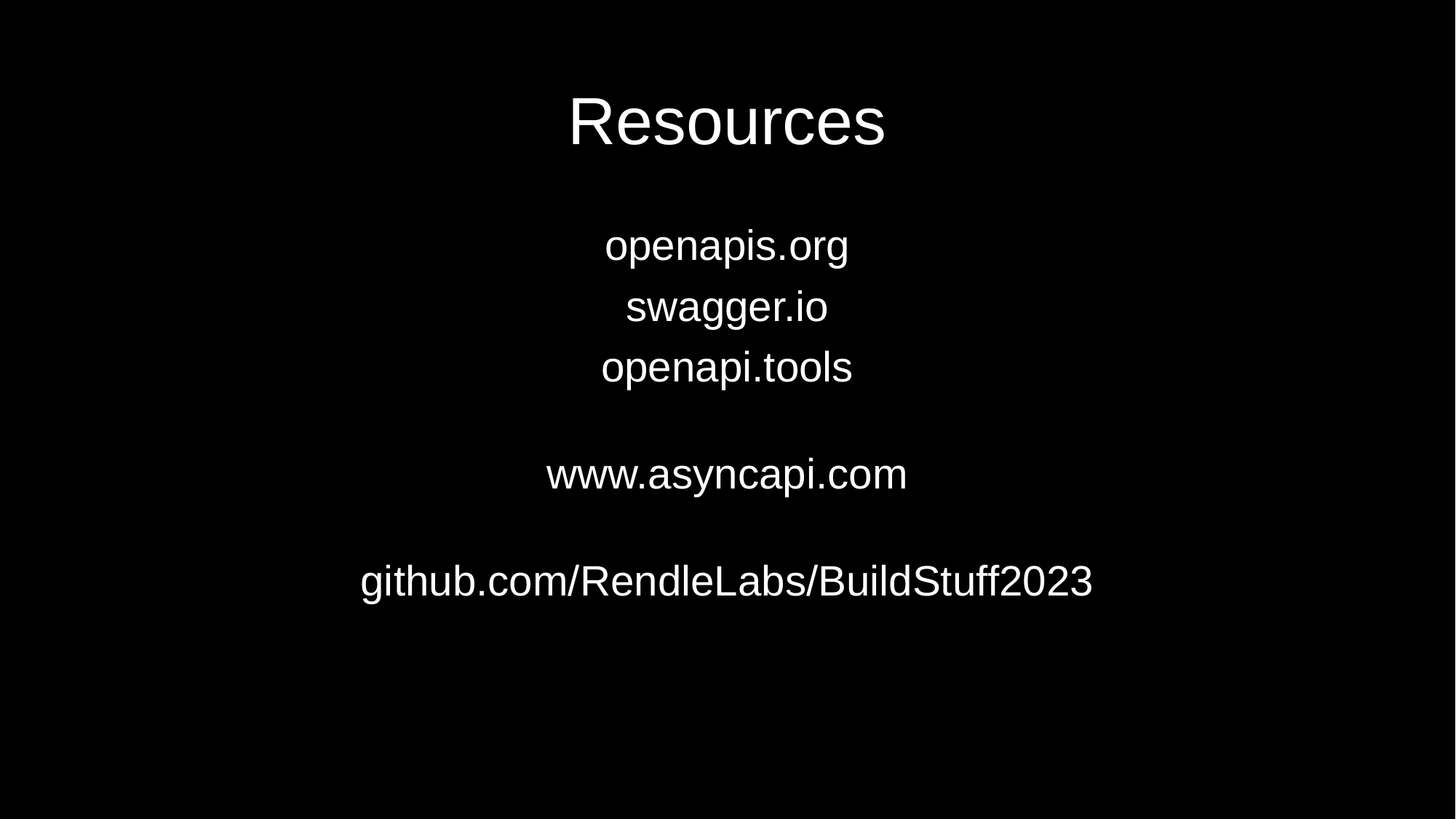

# Resources
openapis.org
swagger.io
openapi.tools
www.asyncapi.com
github.com/RendleLabs/BuildStuff2023